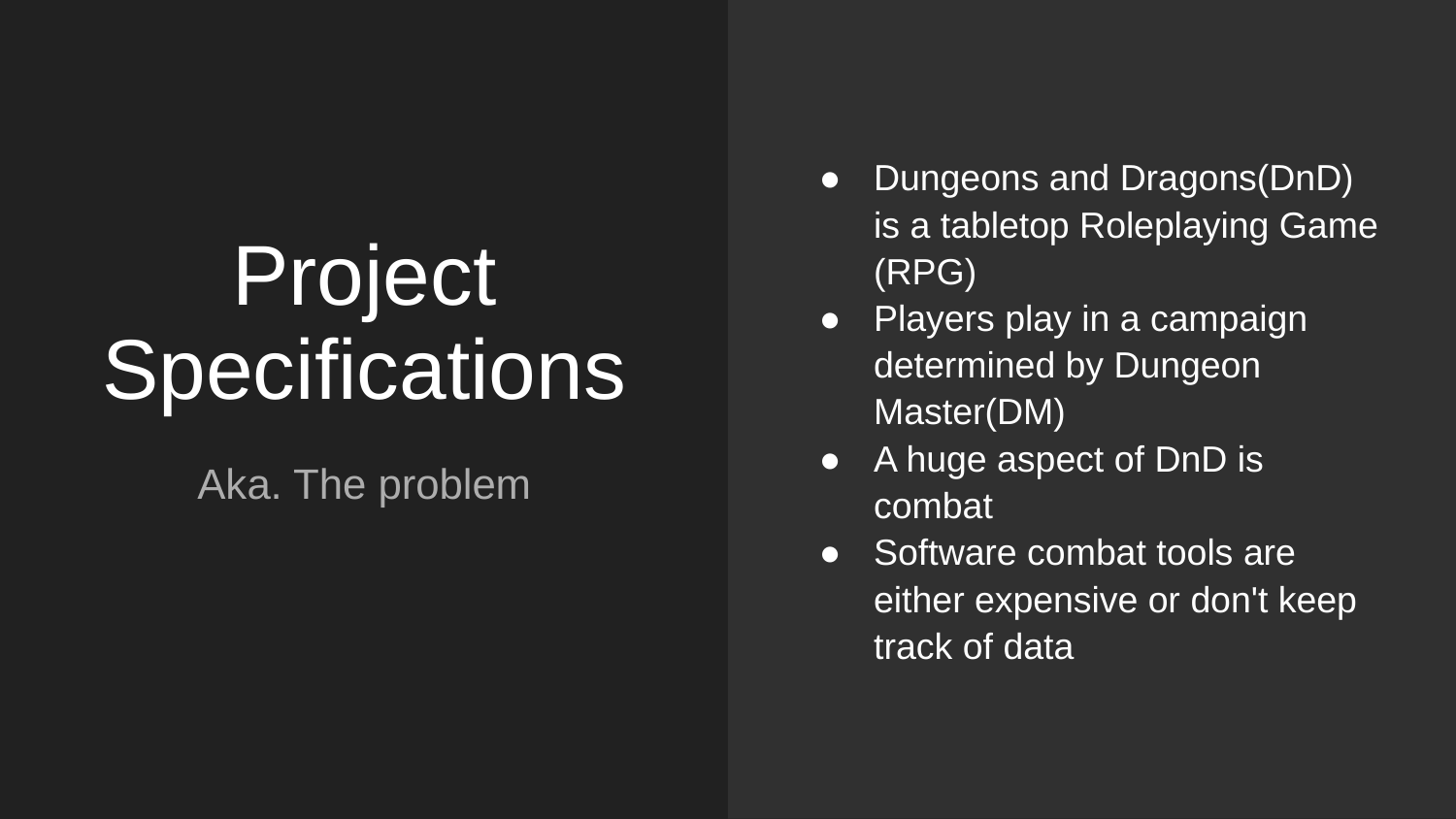

Dungeons and Dragons(DnD) is a tabletop Roleplaying Game (RPG)
Players play in a campaign determined by Dungeon Master(DM)
A huge aspect of DnD is combat
Software combat tools are either expensive or don't keep track of data
# Project Specifications
Aka. The problem